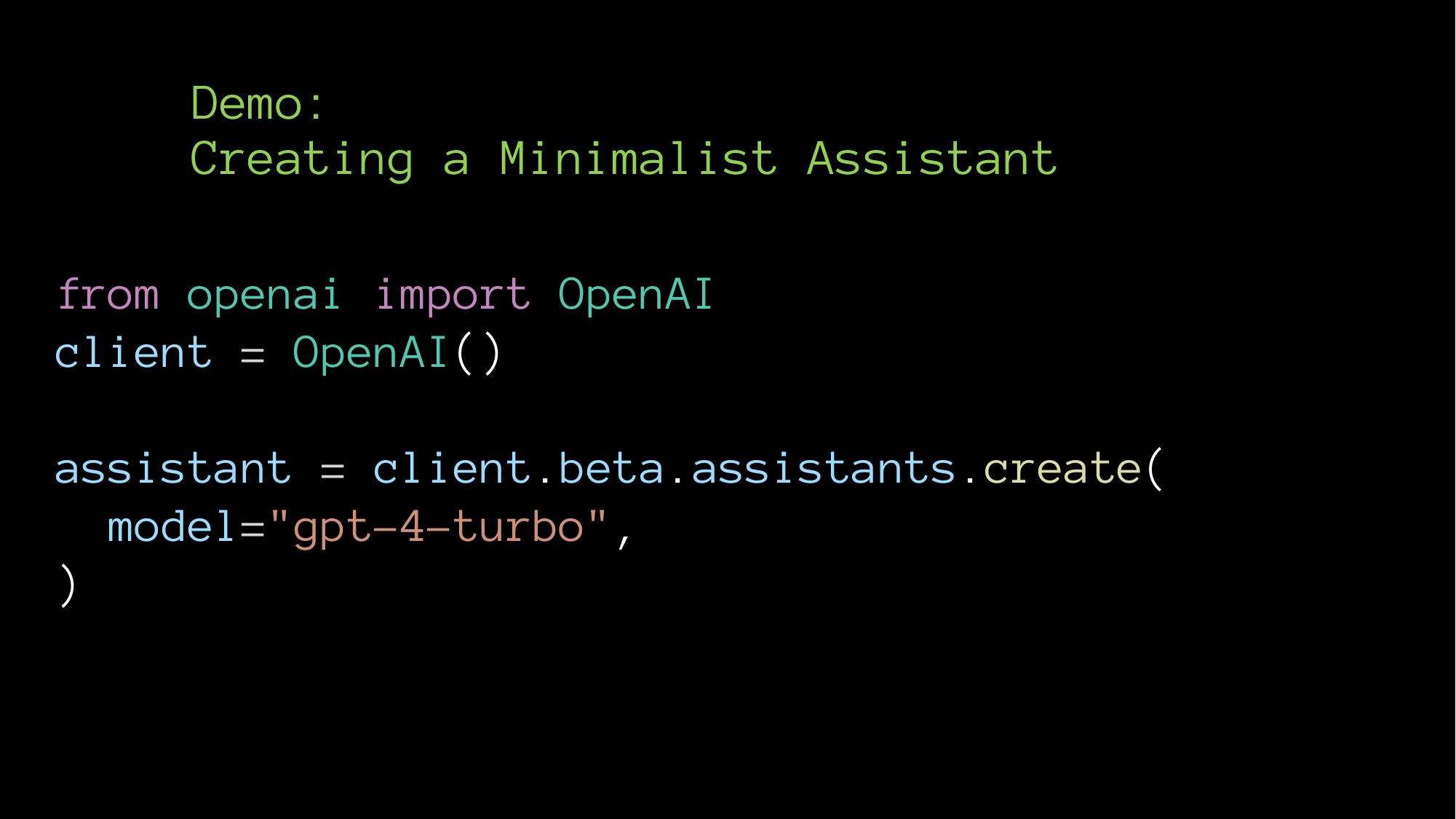

# Demo: Creating a Minimalist Assistant
from openai import OpenAI
client = OpenAI()
assistant = client.beta.assistants.create(
  model="gpt-4-turbo",
)